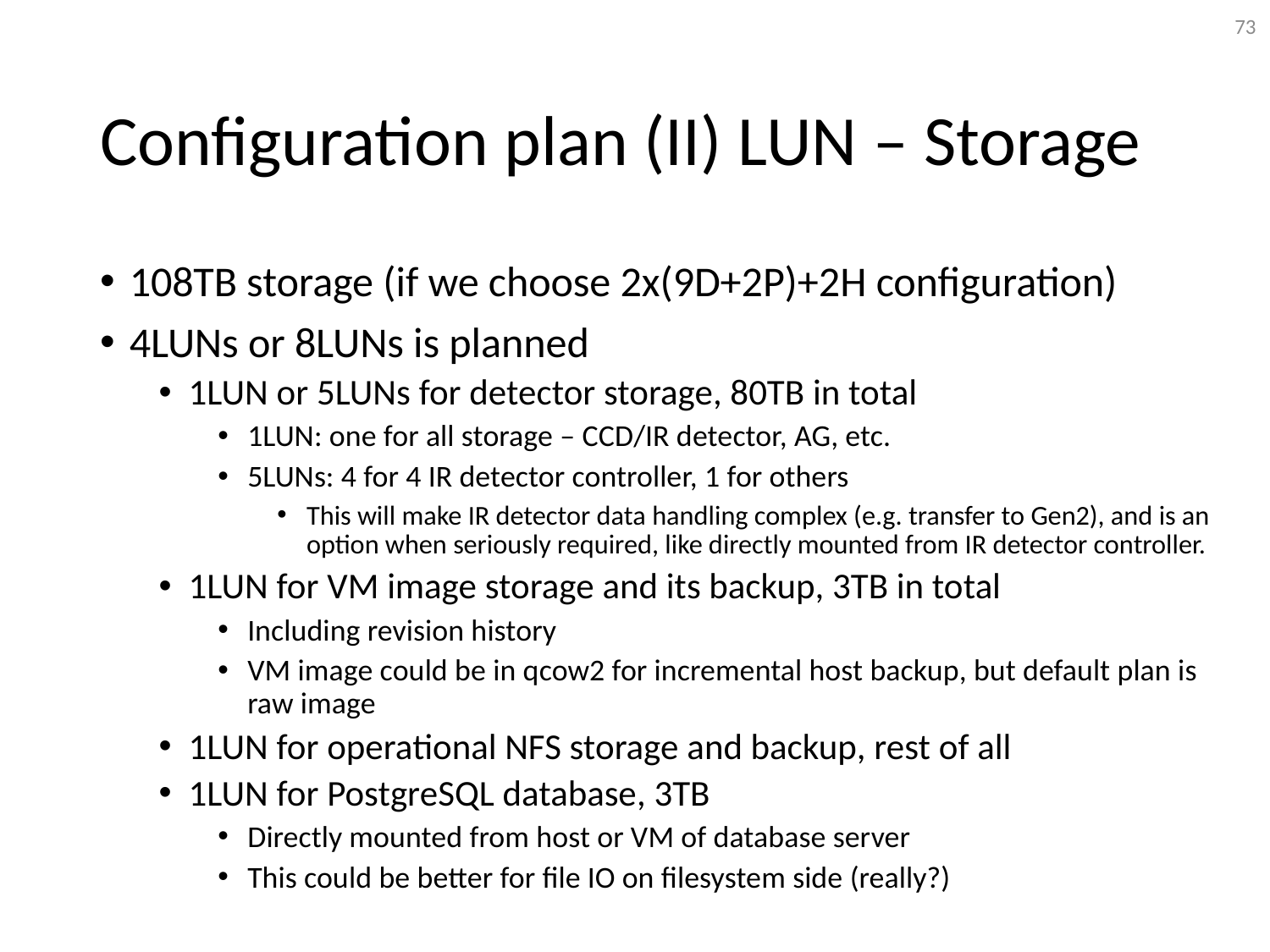

73
# Configuration plan (II) LUN – Storage
108TB storage (if we choose 2x(9D+2P)+2H configuration)
4LUNs or 8LUNs is planned
1LUN or 5LUNs for detector storage, 80TB in total
1LUN: one for all storage – CCD/IR detector, AG, etc.
5LUNs: 4 for 4 IR detector controller, 1 for others
This will make IR detector data handling complex (e.g. transfer to Gen2), and is an option when seriously required, like directly mounted from IR detector controller.
1LUN for VM image storage and its backup, 3TB in total
Including revision history
VM image could be in qcow2 for incremental host backup, but default plan is raw image
1LUN for operational NFS storage and backup, rest of all
1LUN for PostgreSQL database, 3TB
Directly mounted from host or VM of database server
This could be better for file IO on filesystem side (really?)